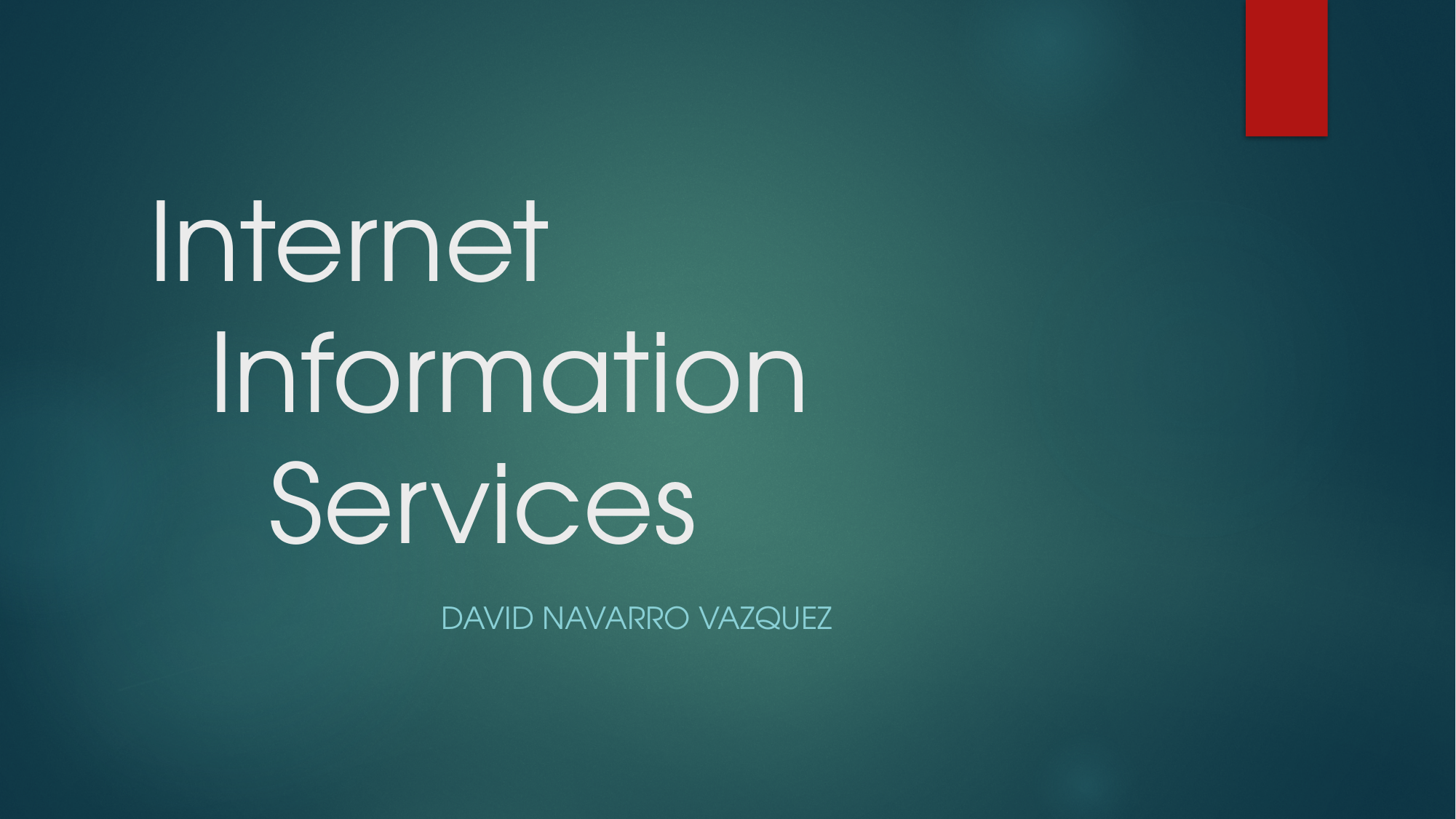

# Internet   Information     Services
                                   David Navarro Vazquez